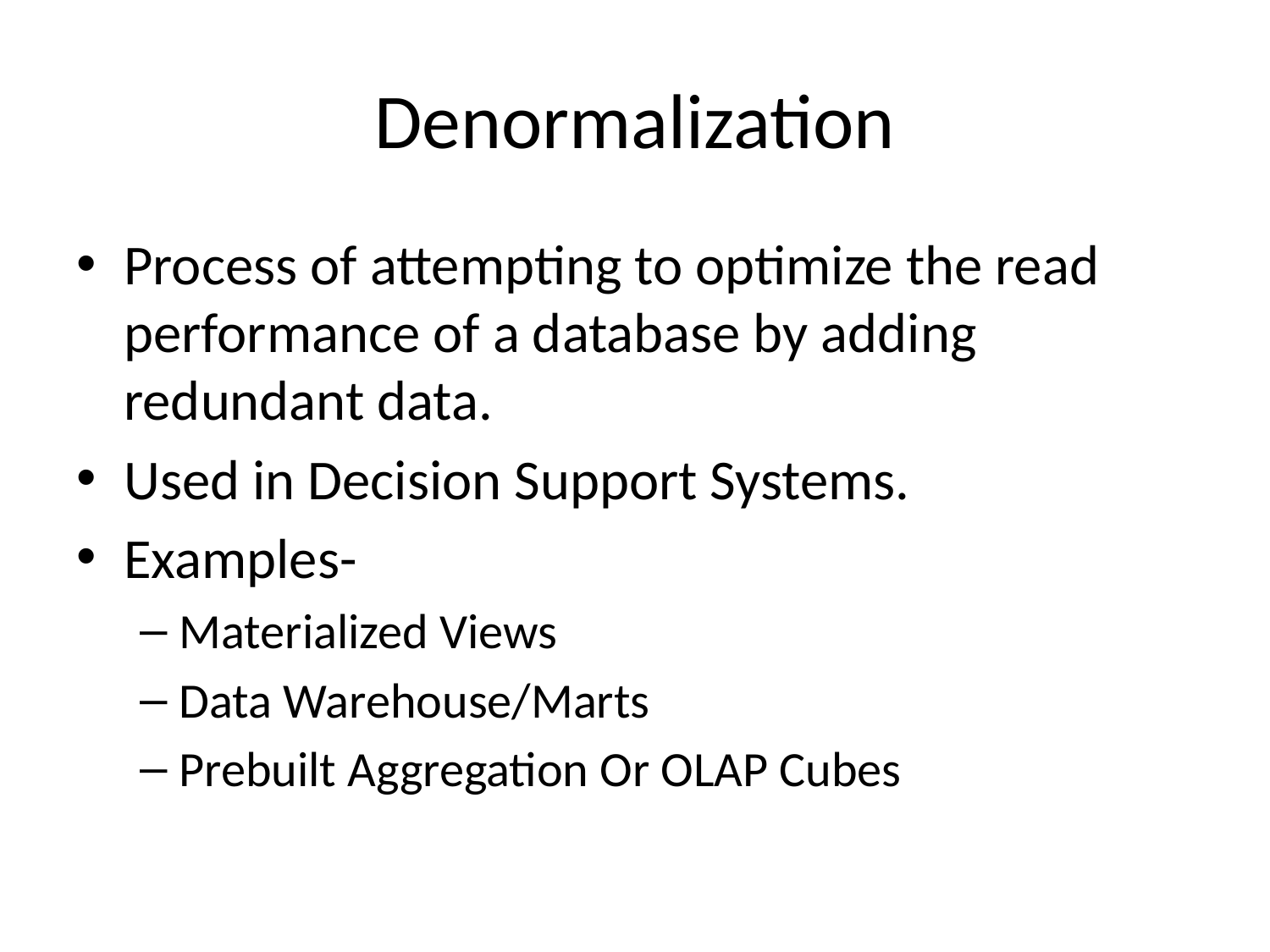

# Denormalization
Process of attempting to optimize the read performance of a database by adding redundant data.
Used in Decision Support Systems.
Examples-
Materialized Views
Data Warehouse/Marts
Prebuilt Aggregation Or OLAP Cubes